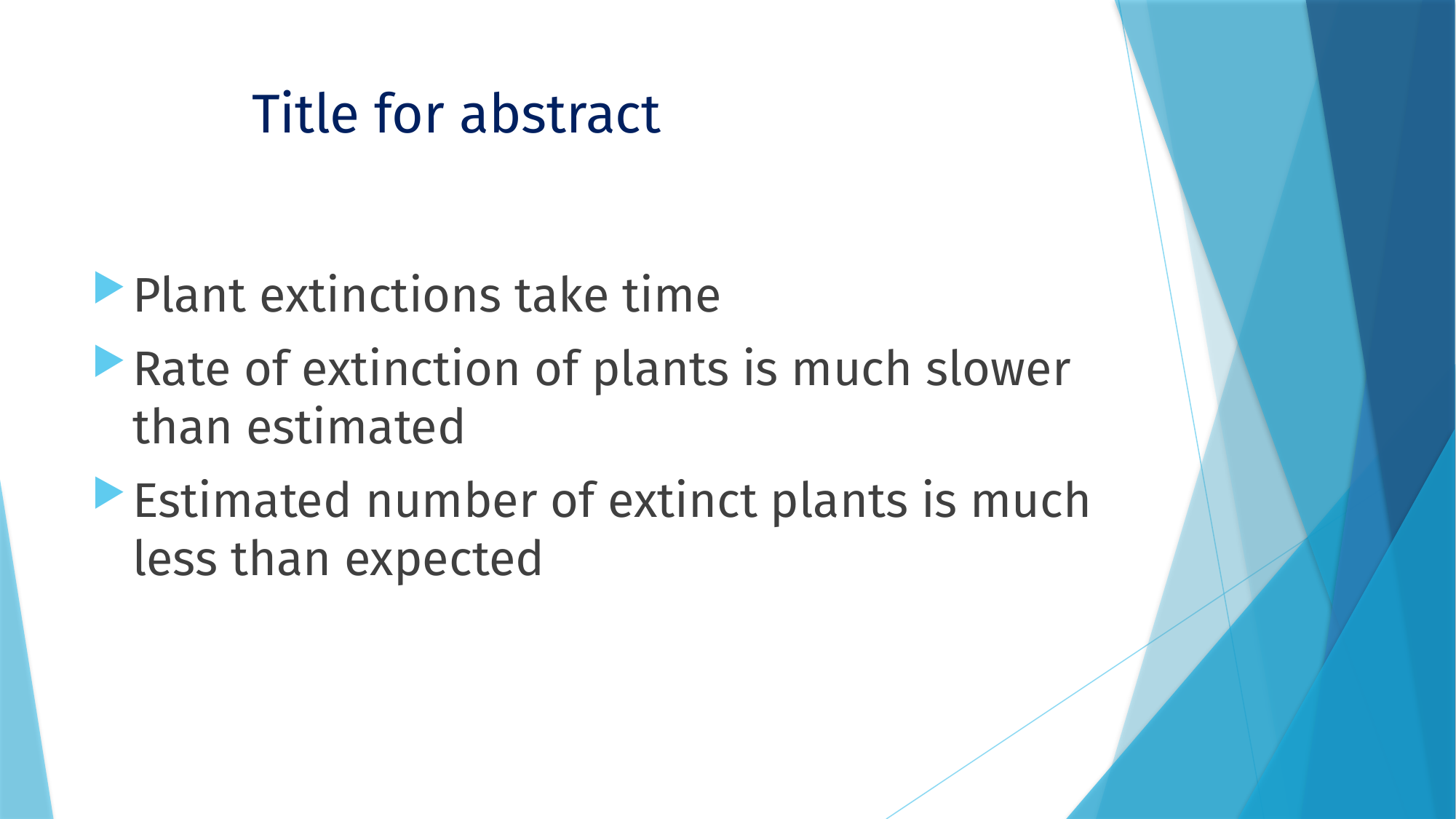

# Title for abstract
Plant extinctions take time
Rate of extinction of plants is much slower than estimated
Estimated number of extinct plants is much less than expected